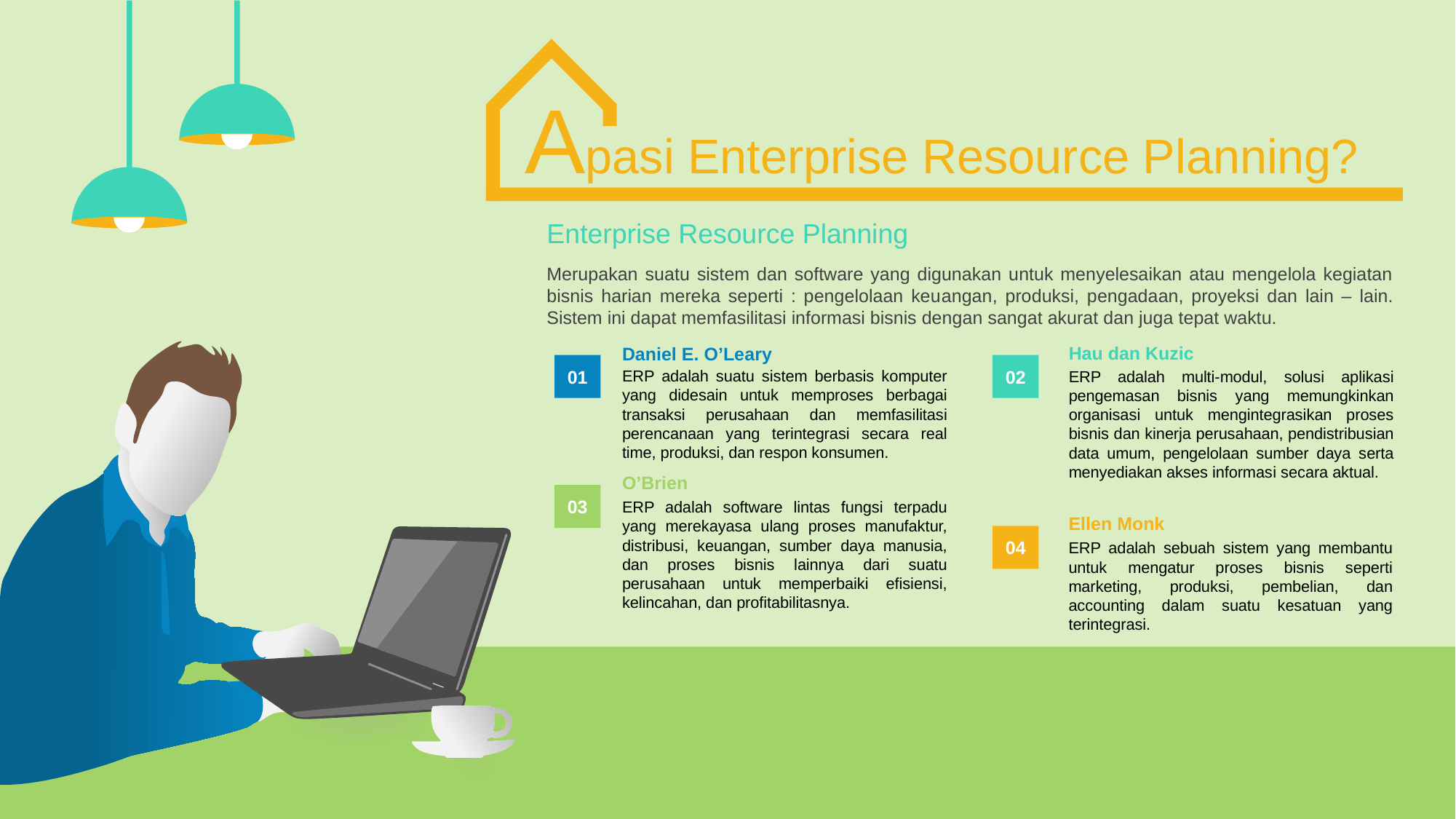

Apasi Enterprise Resource Planning?

Enterprise Resource Planning
Merupakan suatu sistem dan software yang digunakan untuk menyelesaikan atau mengelola kegiatan bisnis harian mereka seperti : pengelolaan keuangan, produksi, pengadaan, proyeksi dan lain – lain. Sistem ini dapat memfasilitasi informasi bisnis dengan sangat akurat dan juga tepat waktu.
Hau dan Kuzic
ERP adalah multi-modul, solusi aplikasi pengemasan bisnis yang memungkinkan organisasi untuk mengintegrasikan proses bisnis dan kinerja perusahaan, pendistribusian data umum, pengelolaan sumber daya serta menyediakan akses informasi secara aktual.
Daniel E. O’Leary
ERP adalah suatu sistem berbasis komputer yang didesain untuk memproses berbagai transaksi perusahaan dan memfasilitasi perencanaan yang terintegrasi secara real time, produksi, dan respon konsumen.

01
02
O’Brien
ERP adalah software lintas fungsi terpadu yang merekayasa ulang proses manufaktur, distribusi, keuangan, sumber daya manusia, dan proses bisnis lainnya dari suatu perusahaan untuk memperbaiki efisiensi, kelincahan, dan profitabilitasnya.
03
Ellen Monk
ERP adalah sebuah sistem yang membantu untuk mengatur proses bisnis seperti marketing, produksi, pembelian, dan accounting dalam suatu kesatuan yang terintegrasi.
04